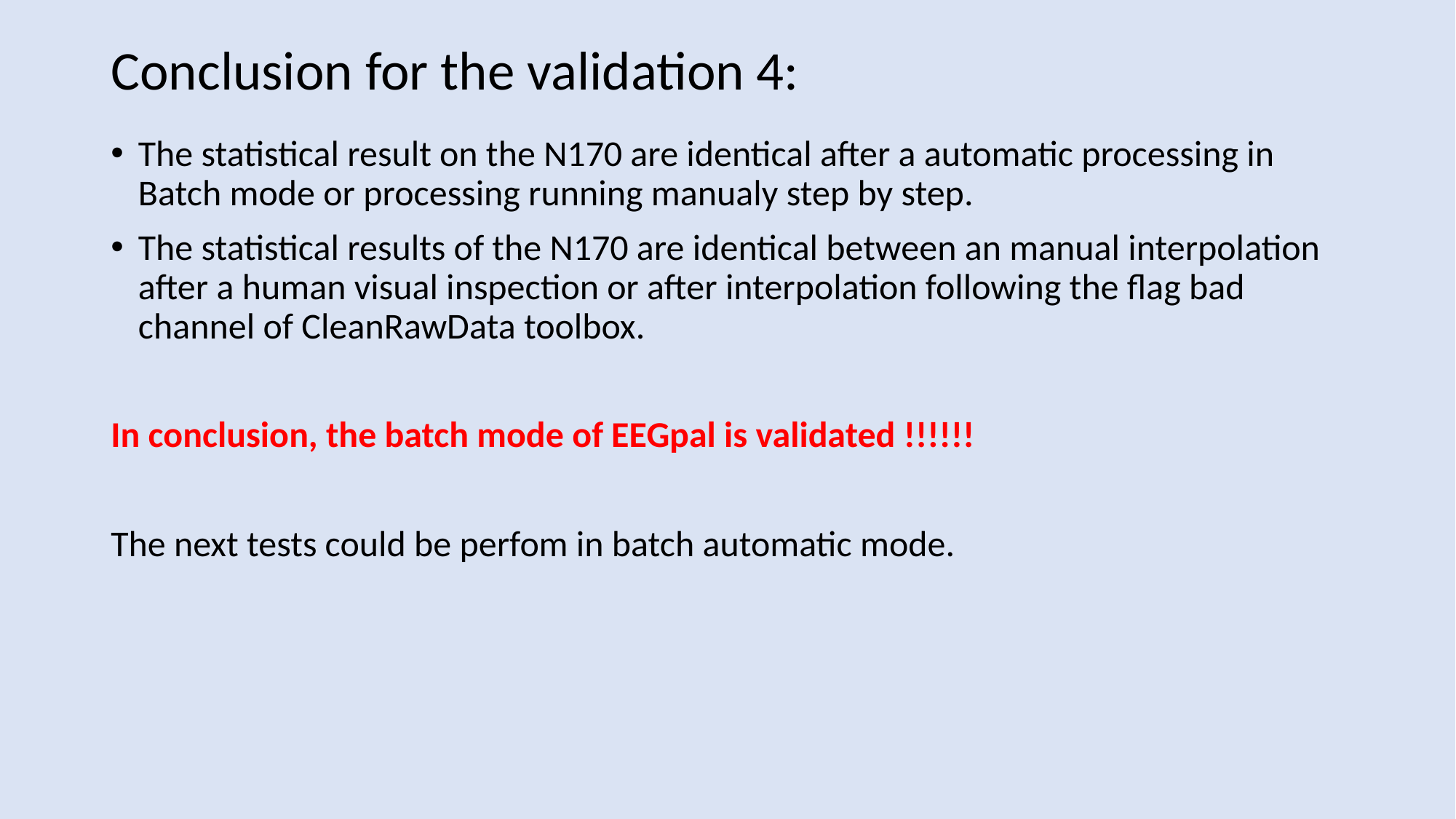

# Conclusion for the validation 4:
The statistical result on the N170 are identical after a automatic processing in Batch mode or processing running manualy step by step.
The statistical results of the N170 are identical between an manual interpolation after a human visual inspection or after interpolation following the flag bad channel of CleanRawData toolbox.

In conclusion, the batch mode of EEGpal is validated !!!!!!

The next tests could be perfom in batch automatic mode.